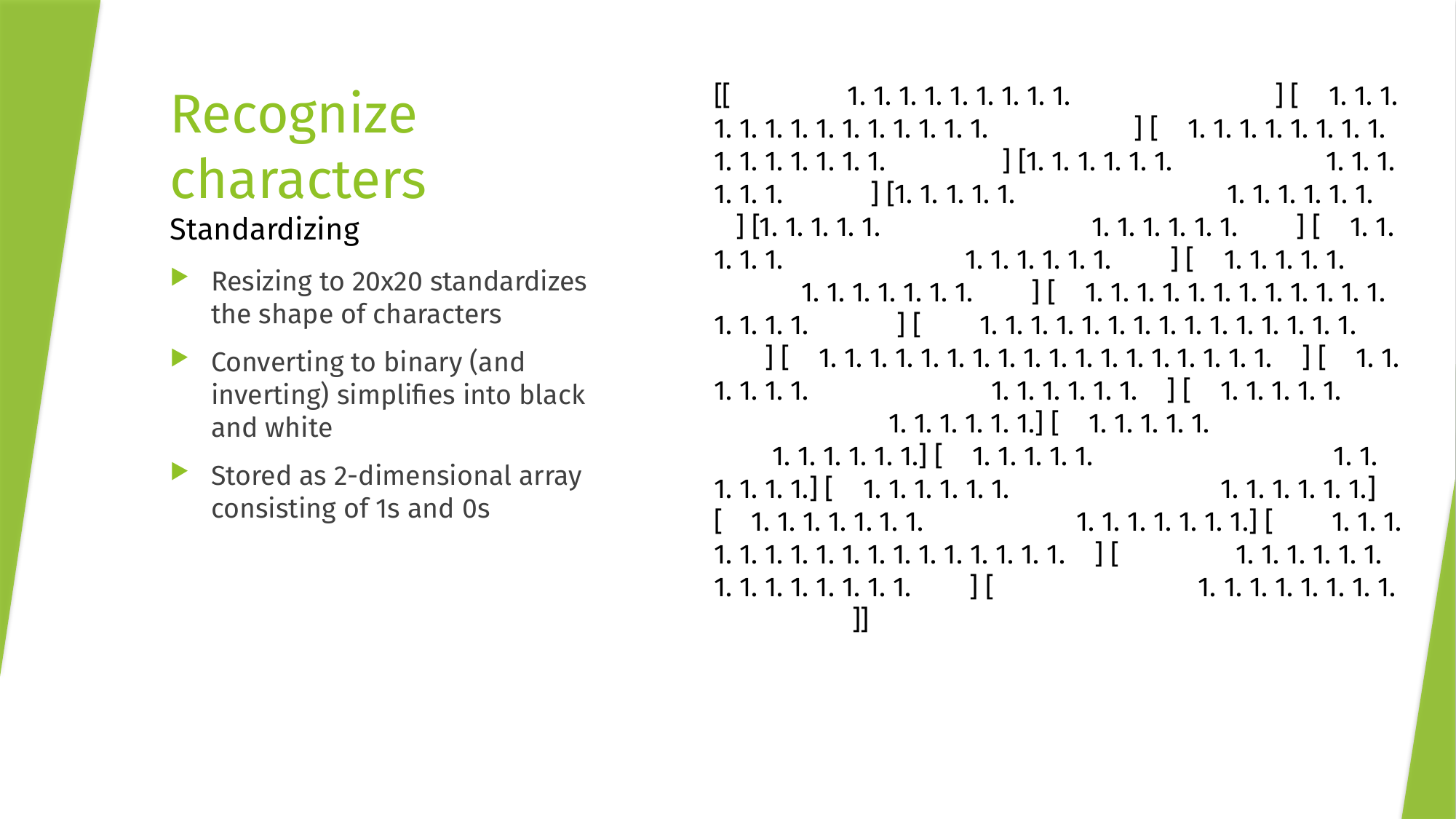

# Recognize characters Standardizing
[[0. 0. 0. 0. 1. 1. 1. 1. 1. 1. 1. 1. 1. 0. 0. 0. 0. 0. 0. 0.] [0. 1. 1. 1. 1. 1. 1. 1. 1. 1. 1. 1. 1. 1. 1. 0. 0. 0. 0. 0.] [0. 1. 1. 1. 1. 1. 1. 1. 1. 1. 1. 1. 1. 1. 1. 1. 0. 0. 0. 0.] [1. 1. 1. 1. 1. 1. 0. 0. 0. 0. 0. 1. 1. 1. 1. 1. 1. 0. 0. 0.] [1. 1. 1. 1. 1. 0. 0. 0. 0. 0. 0. 0. 1. 1. 1. 1. 1. 1. 0. 0.] [1. 1. 1. 1. 1. 0. 0. 0. 0. 0. 0. 0. 1. 1. 1. 1. 1. 1. 0. 0.] [0. 1. 1. 1. 1. 1. 0. 0. 0. 0. 0. 0. 1. 1. 1. 1. 1. 1. 0. 0.] [0. 1. 1. 1. 1. 1. 0. 0. 0. 0. 0. 1. 1. 1. 1. 1. 1. 1. 0. 0.] [0. 1. 1. 1. 1. 1. 1. 1. 1. 1. 1. 1. 1. 1. 1. 1. 1. 0. 0. 0.] [0. 0. 1. 1. 1. 1. 1. 1. 1. 1. 1. 1. 1. 1. 1. 1. 1. 0. 0. 0.] [0. 1. 1. 1. 1. 1. 1. 1. 1. 1. 1. 1. 1. 1. 1. 1. 1. 1. 1. 0.] [0. 1. 1. 1. 1. 1. 1. 0. 0. 0. 0. 0. 0. 1. 1. 1. 1. 1. 1. 0.] [0. 1. 1. 1. 1. 1. 0. 0. 0. 0. 0. 0. 0. 0. 1. 1. 1. 1. 1. 1.] [0. 1. 1. 1. 1. 1. 0. 0. 0. 0. 0. 0. 0. 0. 1. 1. 1. 1. 1. 1.] [0. 1. 1. 1. 1. 1. 0. 0. 0. 0. 0. 0. 0. 0. 1. 1. 1. 1. 1. 1.] [0. 1. 1. 1. 1. 1. 1. 0. 0. 0. 0. 0. 0. 0. 1. 1. 1. 1. 1. 1.] [0. 1. 1. 1. 1. 1. 1. 1. 0. 0. 0. 0. 0. 1. 1. 1. 1. 1. 1. 1.] [0. 0. 1. 1. 1. 1. 1. 1. 1. 1. 1. 1. 1. 1. 1. 1. 1. 1. 1. 0.] [0. 0. 0. 0. 1. 1. 1. 1. 1. 1. 1. 1. 1. 1. 1. 1. 1. 1. 0. 0.] [0. 0. 0. 0. 0. 0. 0. 1. 1. 1. 1. 1. 1. 1. 1. 0. 0. 0. 0. 0.]]

Resizing to 20x20 standardizes the shape of characters
Converting to binary (and inverting) simplifies into black and white
Stored as 2-dimensional array consisting of 1s and 0s